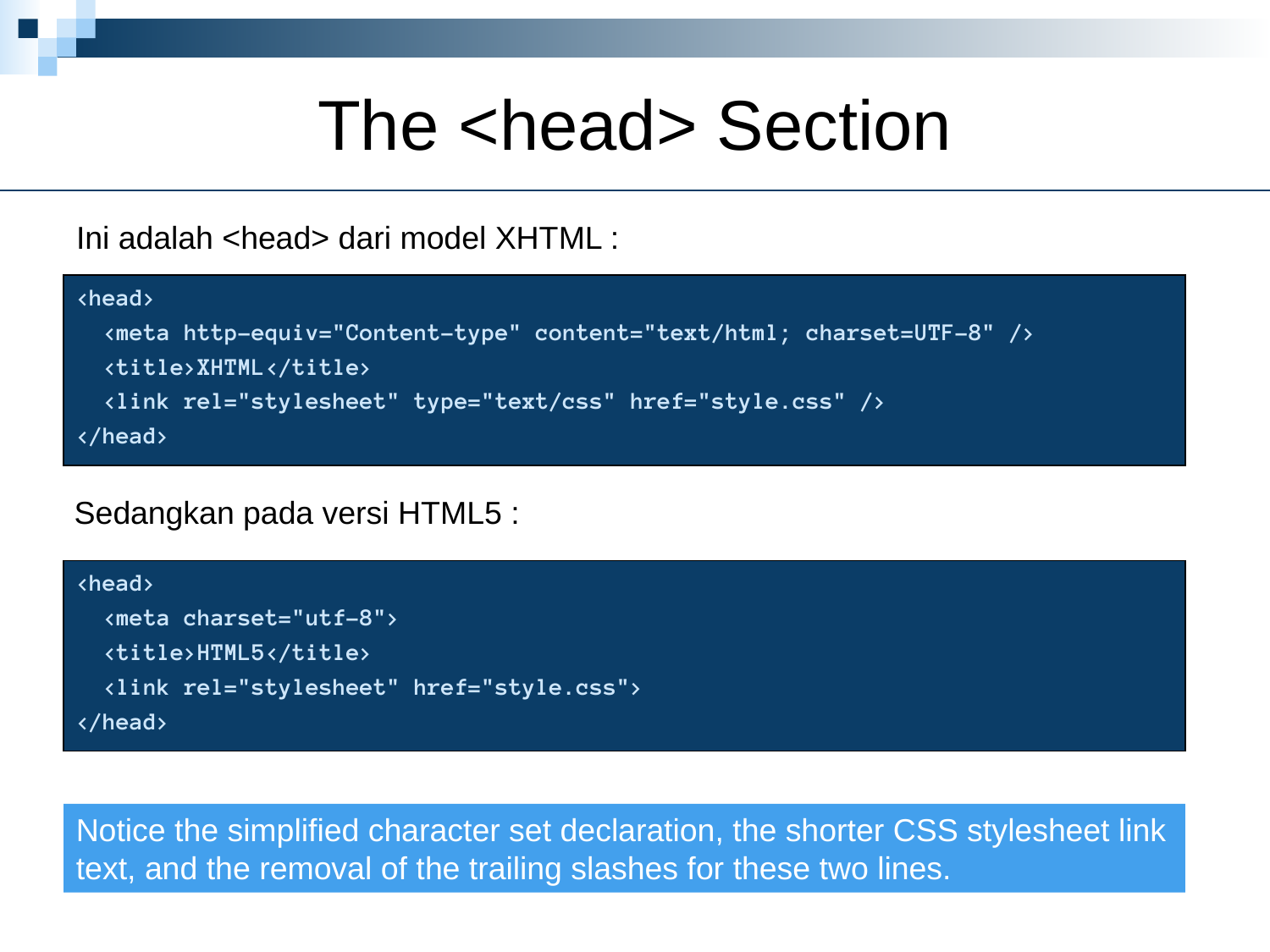

The <head> Section
Ini adalah <head> dari model XHTML :
<head>
  <meta http-equiv="Content-type" content="text/html; charset=UTF-8" />
  <title>XHTML</title>
  <link rel="stylesheet" type="text/css" href="style.css" />
</head>
Sedangkan pada versi HTML5 :
<head>
  <meta charset="utf-8">
  <title>HTML5</title>
  <link rel="stylesheet" href="style.css">
</head>
Notice the simplified character set declaration, the shorter CSS stylesheet link text, and the removal of the trailing slashes for these two lines.